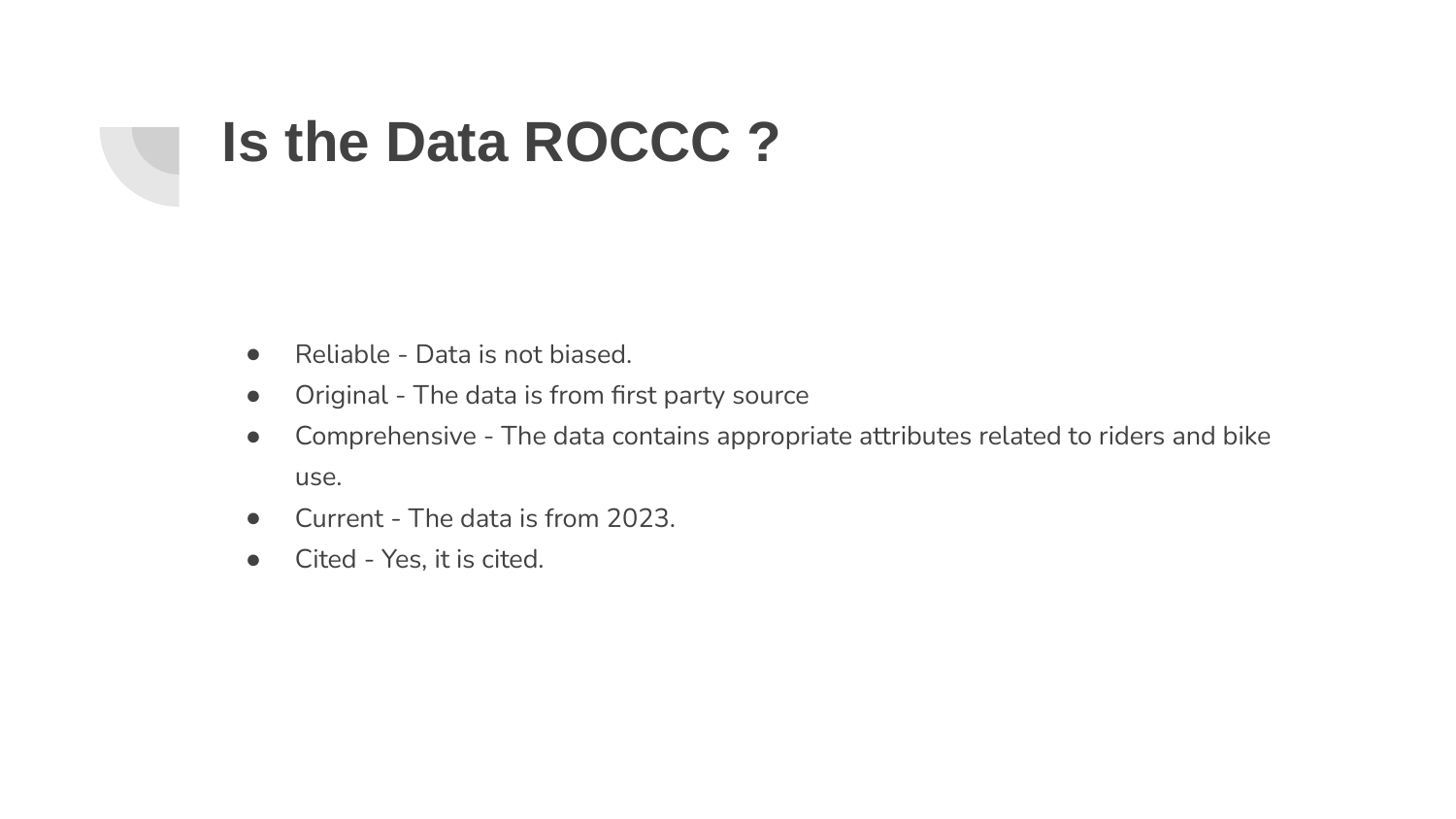

# Is the Data ROCCC ?
Reliable - Data is not biased.
Original - The data is from first party source
Comprehensive - The data contains appropriate attributes related to riders and bike use.
Current - The data is from 2023.
Cited - Yes, it is cited.